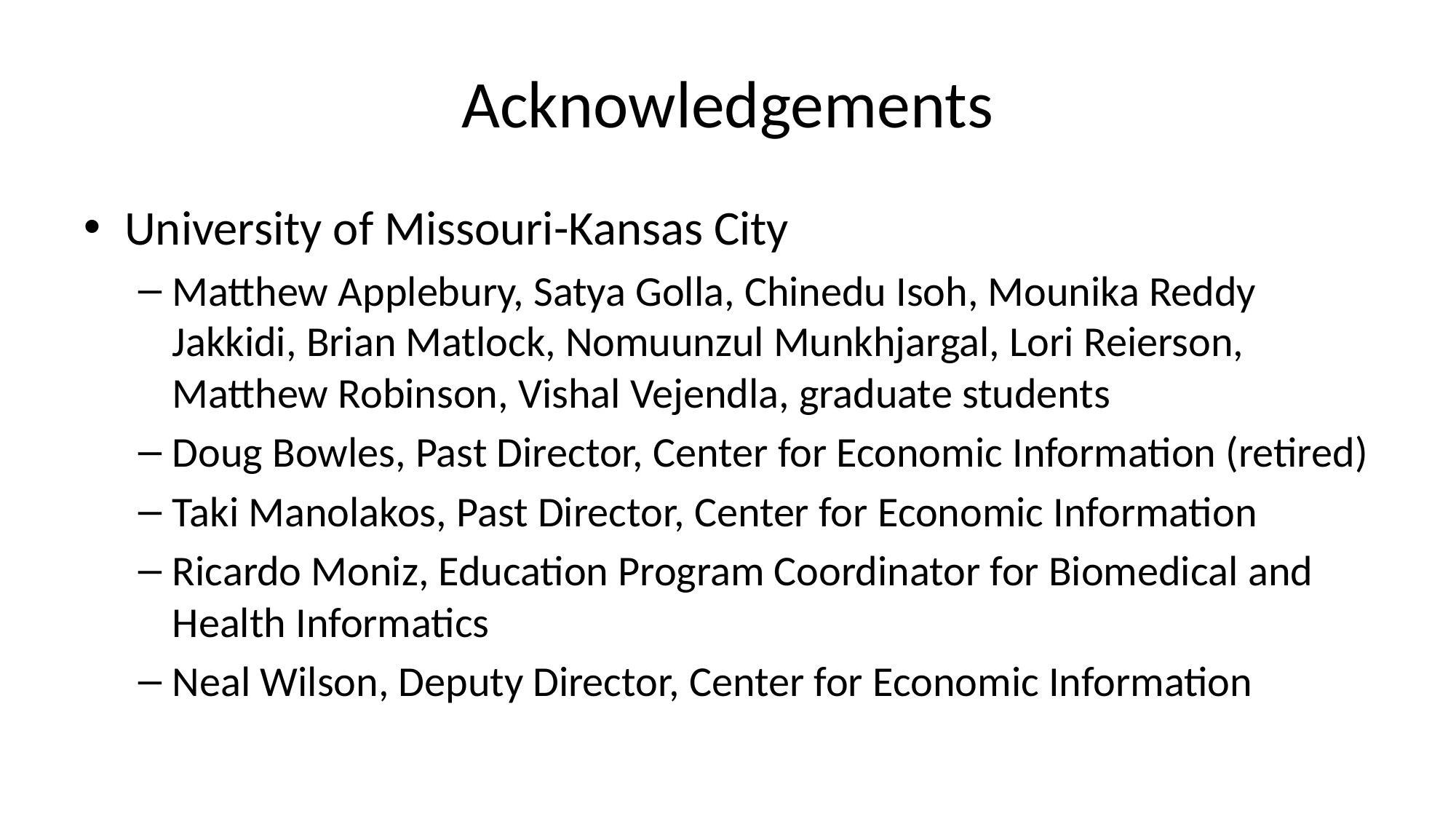

# Acknowledgements
University of Missouri-Kansas City
Matthew Applebury, Satya Golla, Chinedu Isoh, Mounika Reddy Jakkidi, Brian Matlock, Nomuunzul Munkhjargal, Lori Reierson, Matthew Robinson, Vishal Vejendla, graduate students
Doug Bowles, Past Director, Center for Economic Information (retired)
Taki Manolakos, Past Director, Center for Economic Information
Ricardo Moniz, Education Program Coordinator for Biomedical and Health Informatics
Neal Wilson, Deputy Director, Center for Economic Information